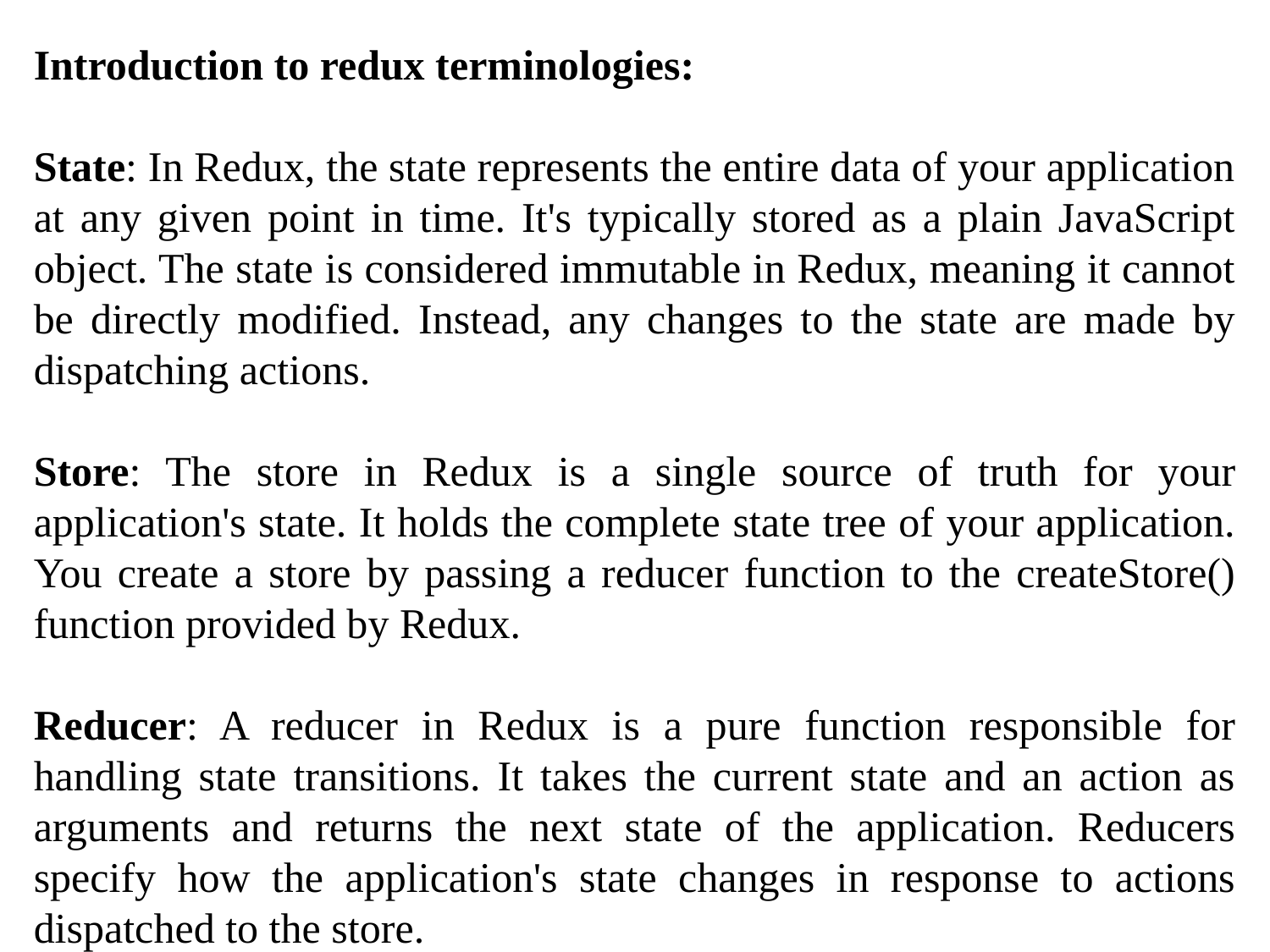

Introduction to redux terminologies:

State: In Redux, the state represents the entire data of your application at any given point in time. It's typically stored as a plain JavaScript object. The state is considered immutable in Redux, meaning it cannot be directly modified. Instead, any changes to the state are made by dispatching actions.

Store: The store in Redux is a single source of truth for your application's state. It holds the complete state tree of your application. You create a store by passing a reducer function to the createStore() function provided by Redux.

Reducer: A reducer in Redux is a pure function responsible for handling state transitions. It takes the current state and an action as arguments and returns the next state of the application. Reducers specify how the application's state changes in response to actions dispatched to the store.